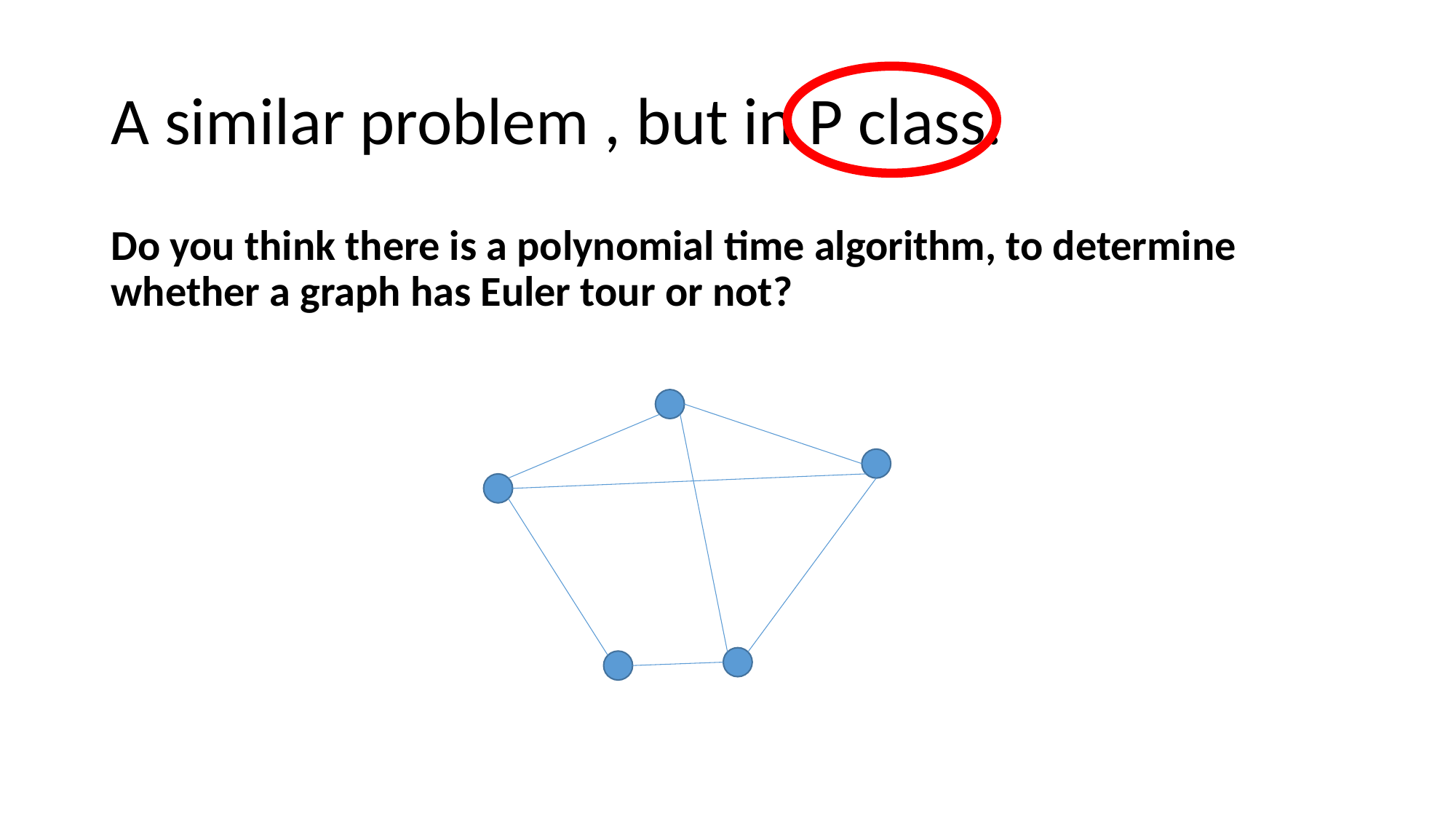

# A similar problem , but in P class.

Do you think there is a polynomial time algorithm, to determine whether a graph has Euler tour or not?